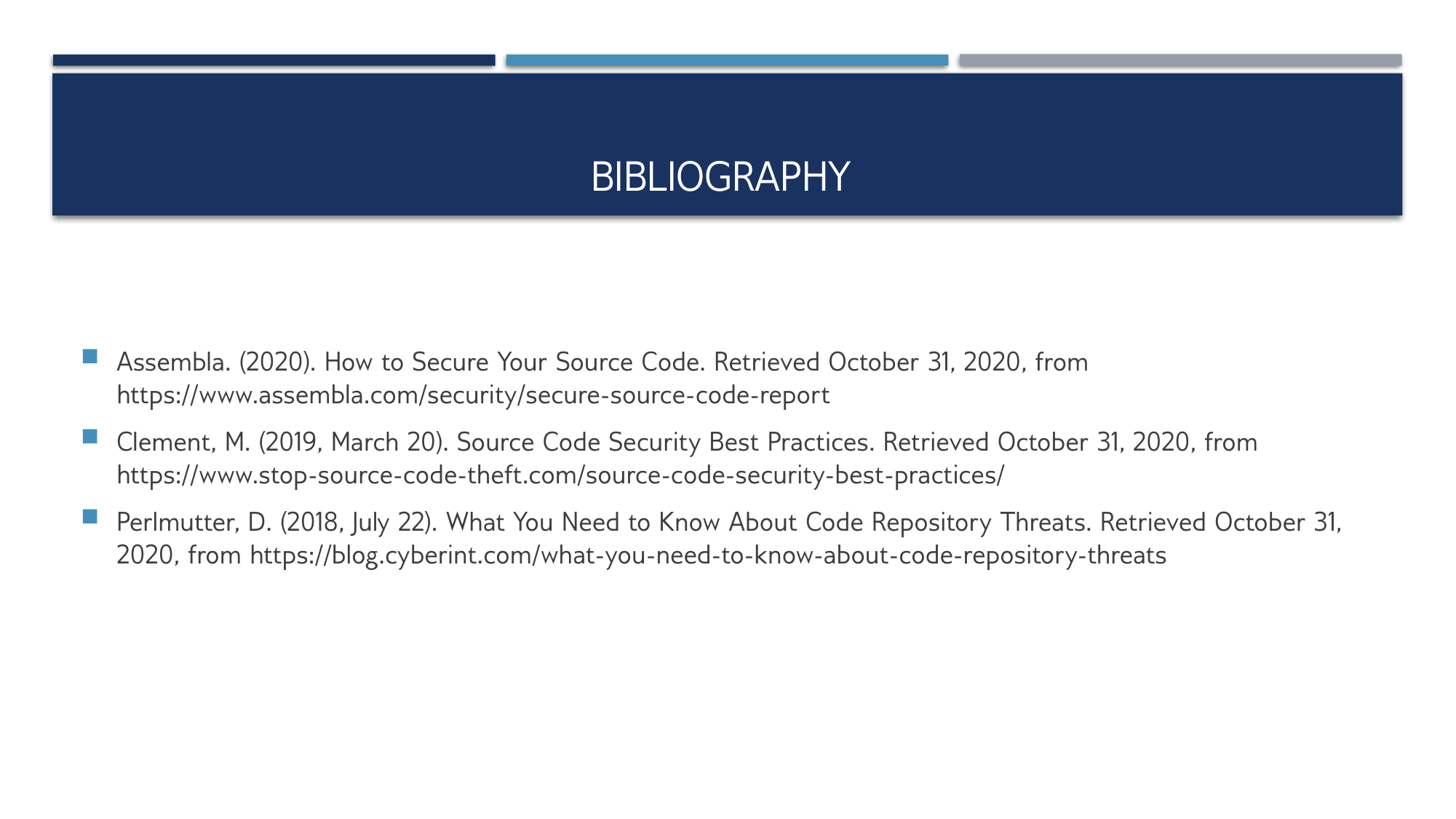

# Bibliography
Assembla. (2020). How to Secure Your Source Code. Retrieved October 31, 2020, from https://www.assembla.com/security/secure-source-code-report
Clement, M. (2019, March 20). Source Code Security Best Practices. Retrieved October 31, 2020, from https://www.stop-source-code-theft.com/source-code-security-best-practices/
Perlmutter, D. (2018, July 22). What You Need to Know About Code Repository Threats. Retrieved October 31, 2020, from https://blog.cyberint.com/what-you-need-to-know-about-code-repository-threats